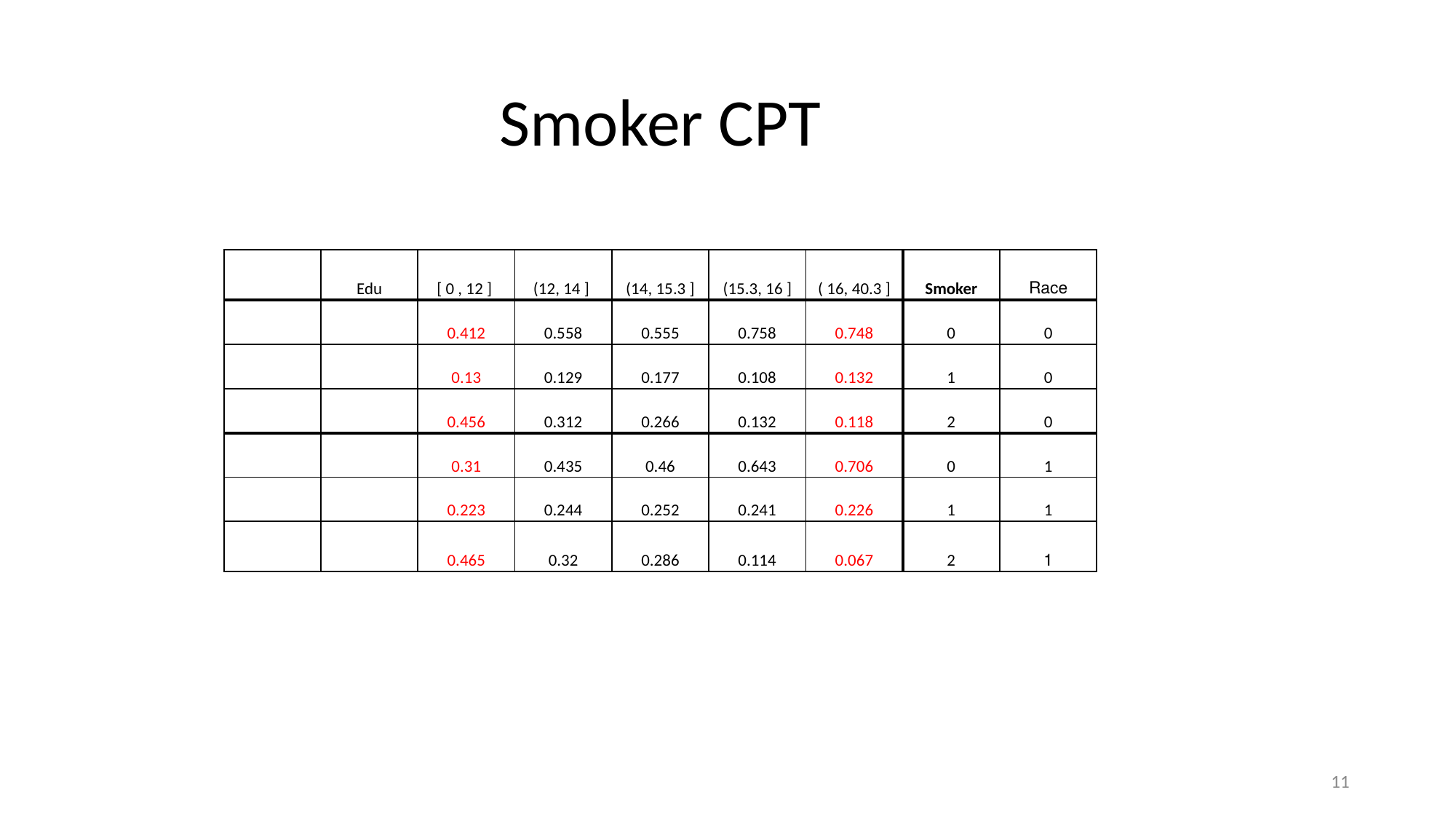

# Smoker CPT
|  | Edu | [ 0 , 12 ] | (12, 14 ] | (14, 15.3 ] | (15.3, 16 ] | ( 16, 40.3 ] | Smoker | Race |
| --- | --- | --- | --- | --- | --- | --- | --- | --- |
|  |  | 0.412 | 0.558 | 0.555 | 0.758 | 0.748 | 0 | 0 |
|  |  | 0.13 | 0.129 | 0.177 | 0.108 | 0.132 | 1 | 0 |
|  |  | 0.456 | 0.312 | 0.266 | 0.132 | 0.118 | 2 | 0 |
|  |  | 0.31 | 0.435 | 0.46 | 0.643 | 0.706 | 0 | 1 |
|  |  | 0.223 | 0.244 | 0.252 | 0.241 | 0.226 | 1 | 1 |
|  |  | 0.465 | 0.32 | 0.286 | 0.114 | 0.067 | 2 | 1 |
11